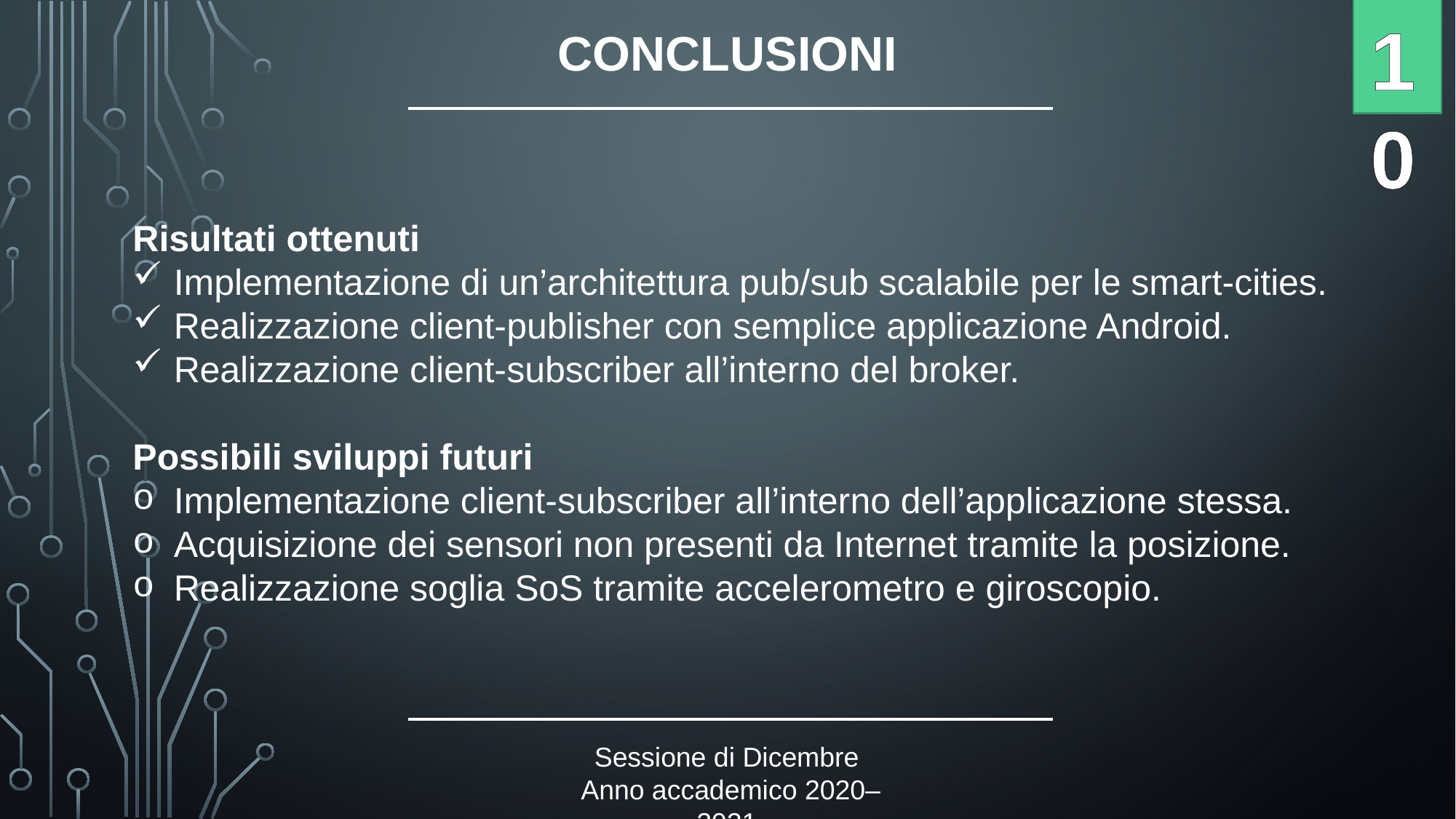

10
CONCLUSIONI
Risultati ottenuti
Implementazione di un’architettura pub/sub scalabile per le smart-cities.
Realizzazione client-publisher con semplice applicazione Android.
Realizzazione client-subscriber all’interno del broker.

Possibili sviluppi futuri
Implementazione client-subscriber all’interno dell’applicazione stessa.
Acquisizione dei sensori non presenti da Internet tramite la posizione.
Realizzazione soglia SoS tramite accelerometro e giroscopio.
Sessione di Dicembre
Anno accademico 2020–2021